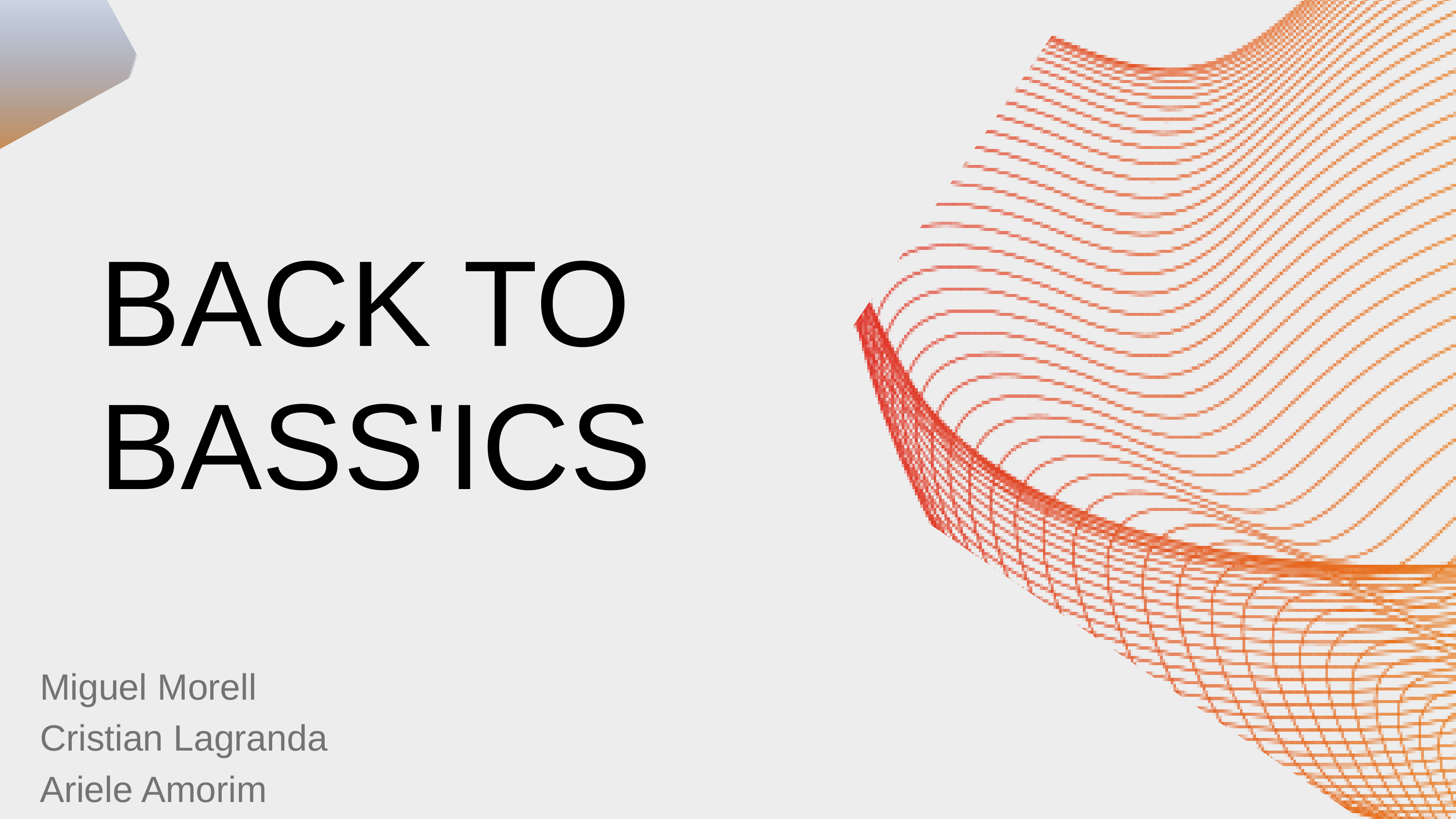

BACK TO BASS'ICS
Miguel Morell
Cristian Lagranda
Ariele Amorim